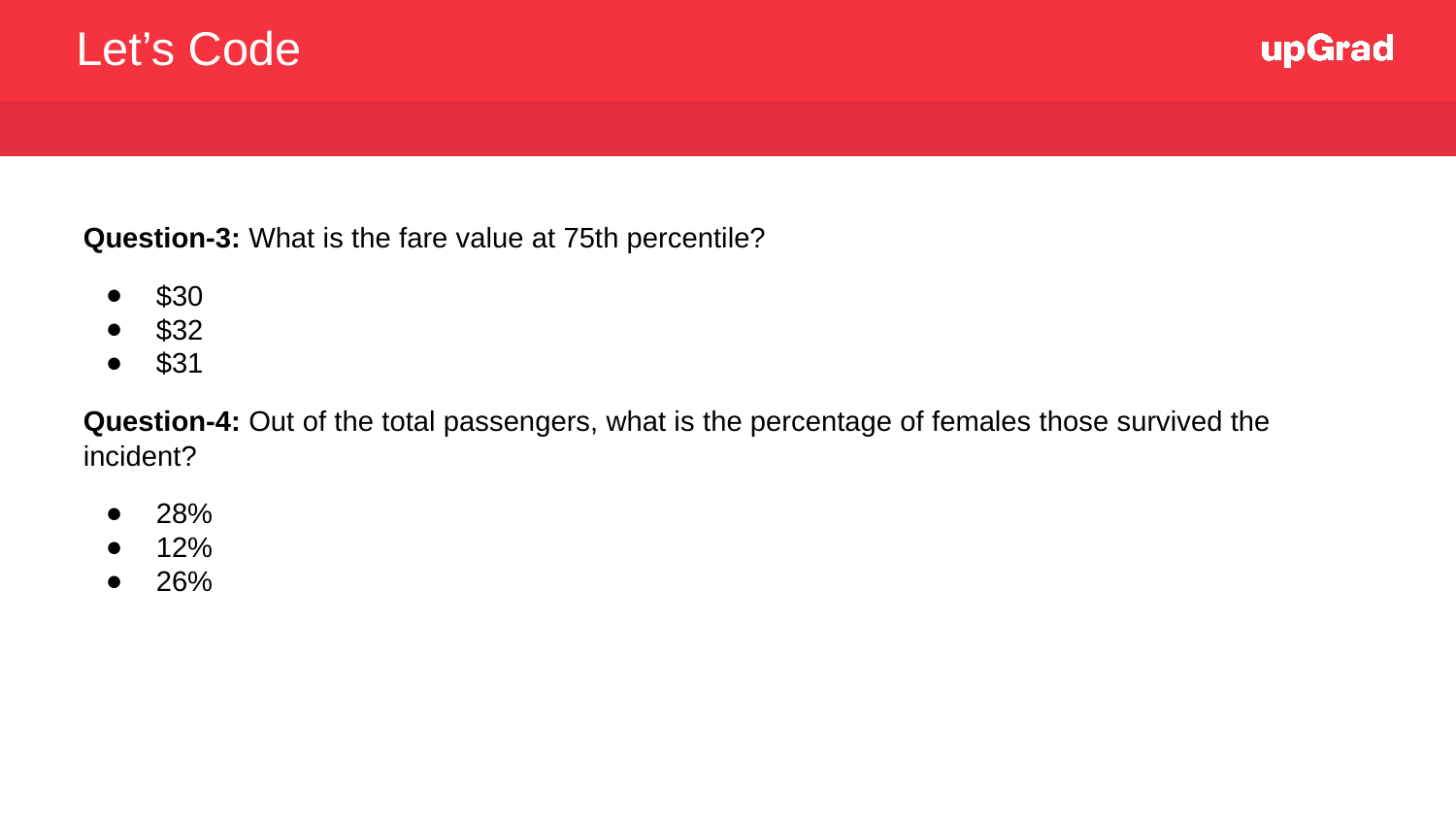

Let’s Code

Question-3: What is the fare value at 75th percentile?
$30
$32
$31
Question-4: Out of the total passengers, what is the percentage of females those survived the incident?
28%
12%
26%